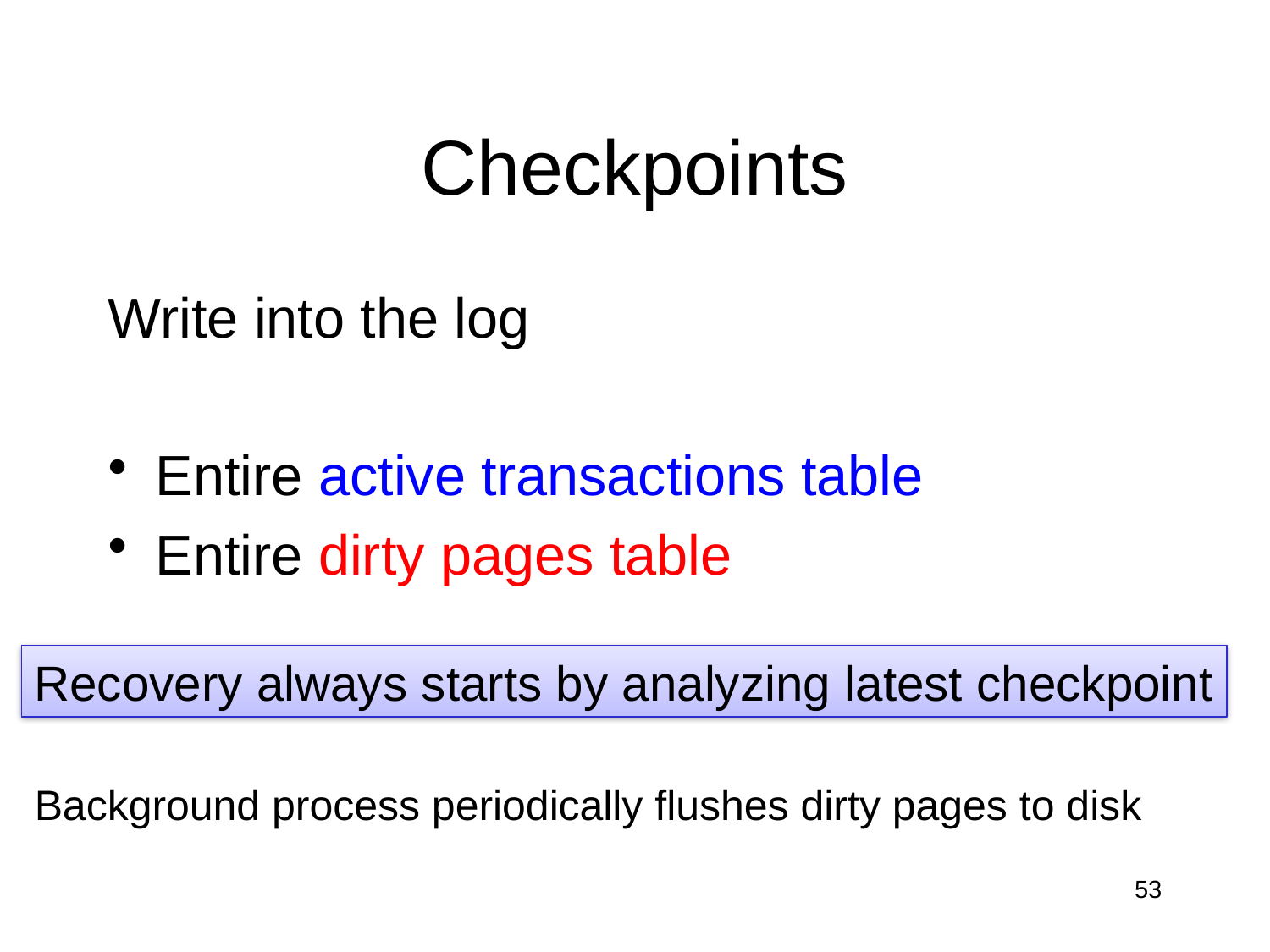

# Checkpoints
Write into the log

Entire active transactions table
Entire dirty pages table
Recovery always starts by analyzing latest checkpoint
Background process periodically flushes dirty pages to disk

53